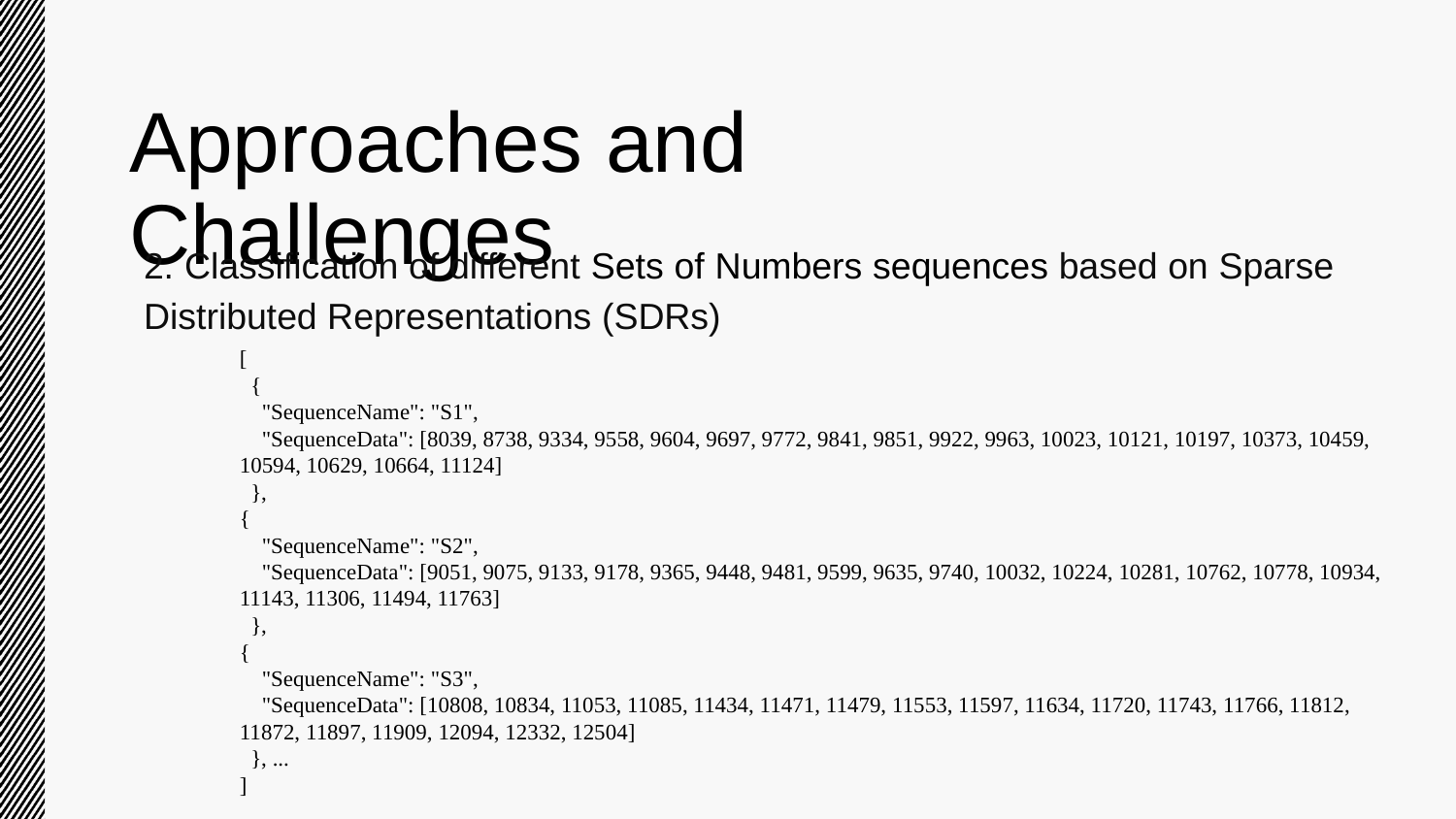

# Approaches and Challenges
2. Classification of different Sets of Numbers sequences based on Sparse Distributed Representations (SDRs)

[
  {
    "SequenceName": "S1",
    "SequenceData": [8039, 8738, 9334, 9558, 9604, 9697, 9772, 9841, 9851, 9922, 9963, 10023, 10121, 10197, 10373, 10459, 10594, 10629, 10664, 11124]
  },
{
    "SequenceName": "S2",
    "SequenceData": [9051, 9075, 9133, 9178, 9365, 9448, 9481, 9599, 9635, 9740, 10032, 10224, 10281, 10762, 10778, 10934, 11143, 11306, 11494, 11763]
  },
{
    "SequenceName": "S3",
    "SequenceData": [10808, 10834, 11053, 11085, 11434, 11471, 11479, 11553, 11597, 11634, 11720, 11743, 11766, 11812, 11872, 11897, 11909, 12094, 12332, 12504]
  }, ...
]